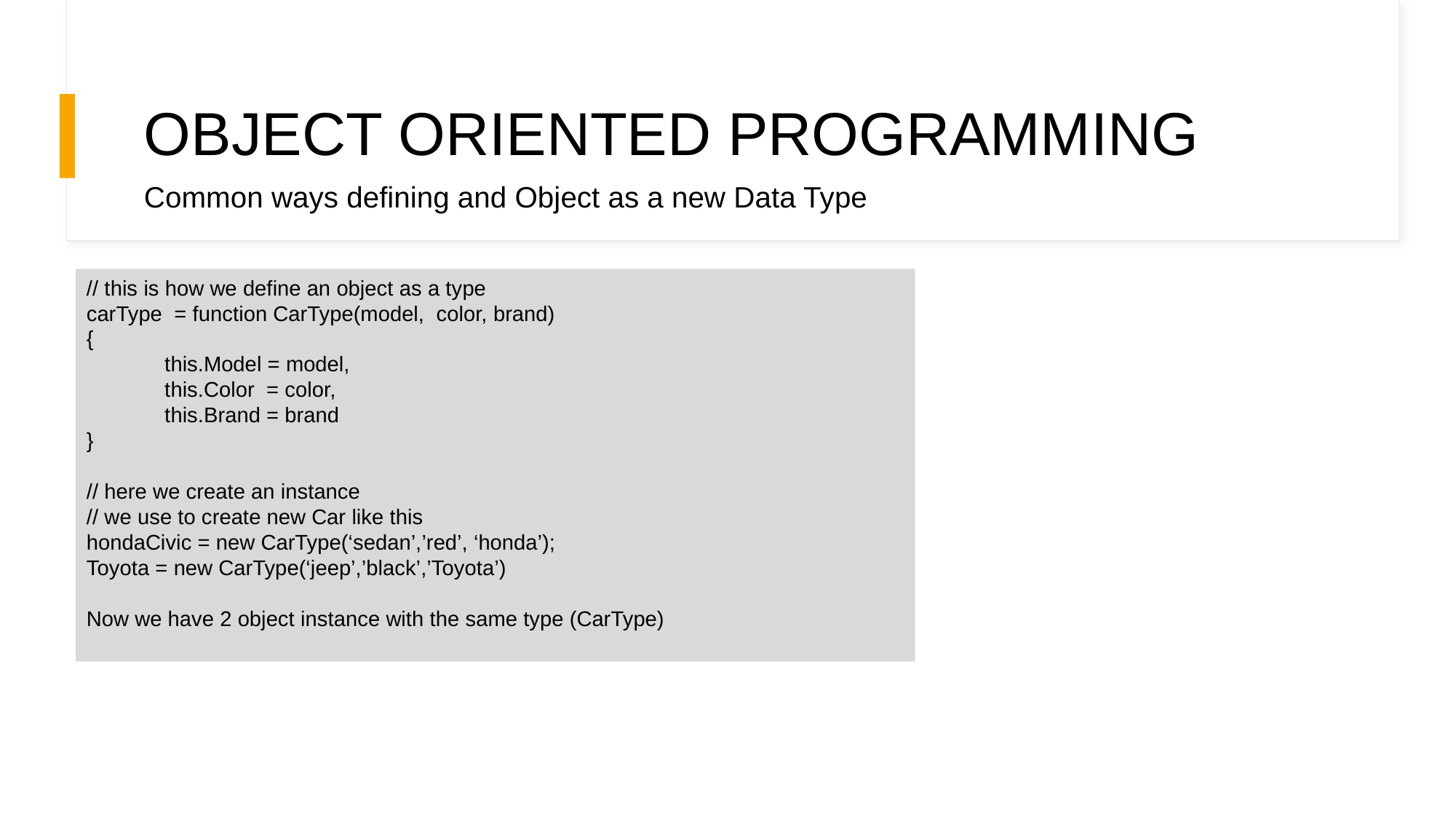

# OBJECT ORIENTED PROGRAMMING
Common ways defining and Object as a new Data Type
// this is how we define an object as a type
carType  = function CarType(model,  color, brand)
{
             this.Model = model,
             this.Color  = color,
             this.Brand = brand
}

// here we create an instance
// we use to create new Car like this
hondaCivic = new CarType(‘sedan’,’red’, ‘honda’);
Toyota = new CarType(‘jeep’,’black’,’Toyota’)

Now we have 2 object instance with the same type (CarType)